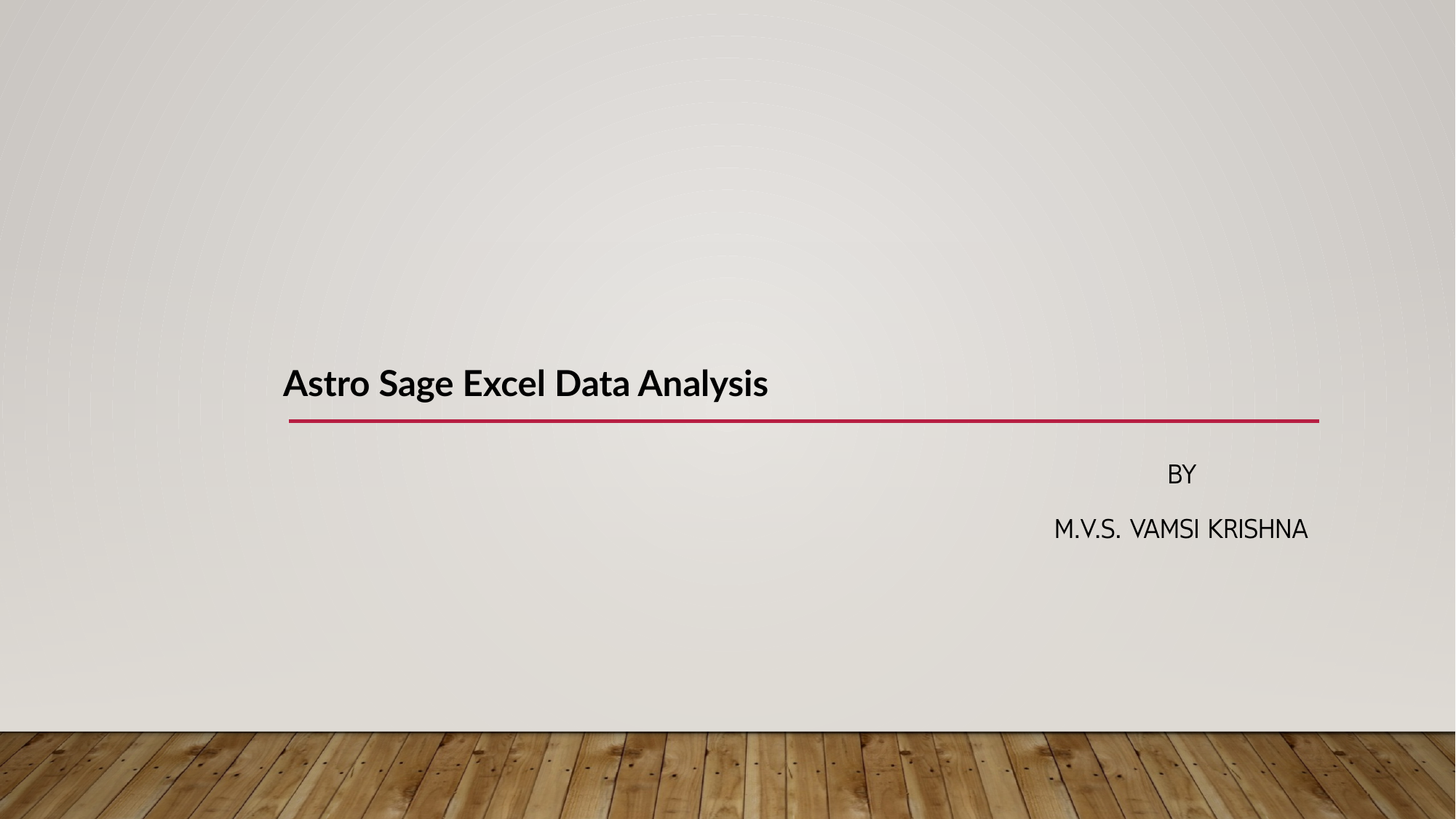

# Astro Sage Excel Data Analysis
							By
M.V.S. Vamsi krishna